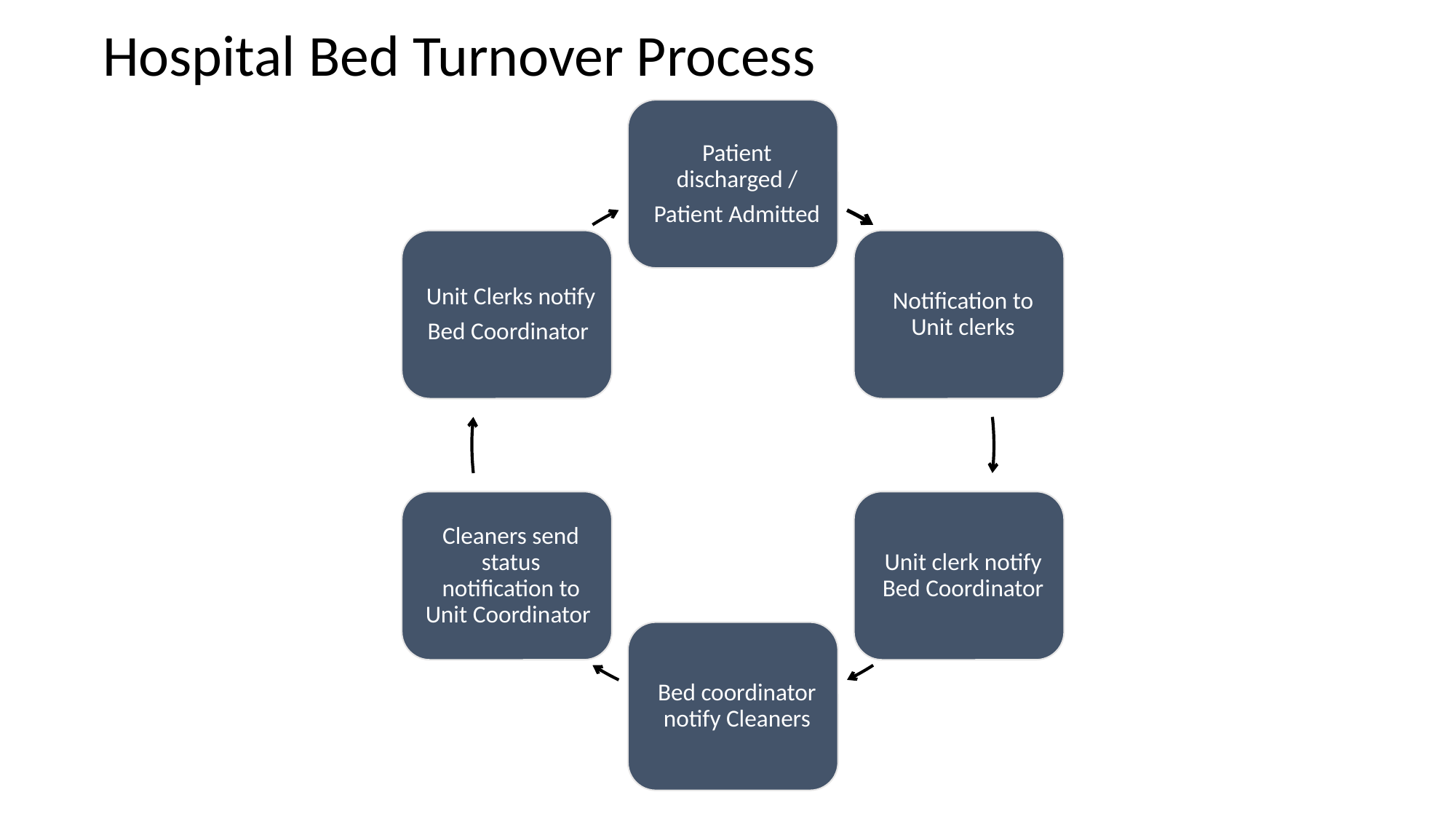

# Hospital Bed Turnover Process
Patient discharged /
Patient Admitted
Notification to Unit clerks
Unit clerk notify Bed Coordinator
Bed coordinator notify Cleaners
Cleaners send status notification to Unit Coordinator
Unit Clerks notify
Bed Coordinator